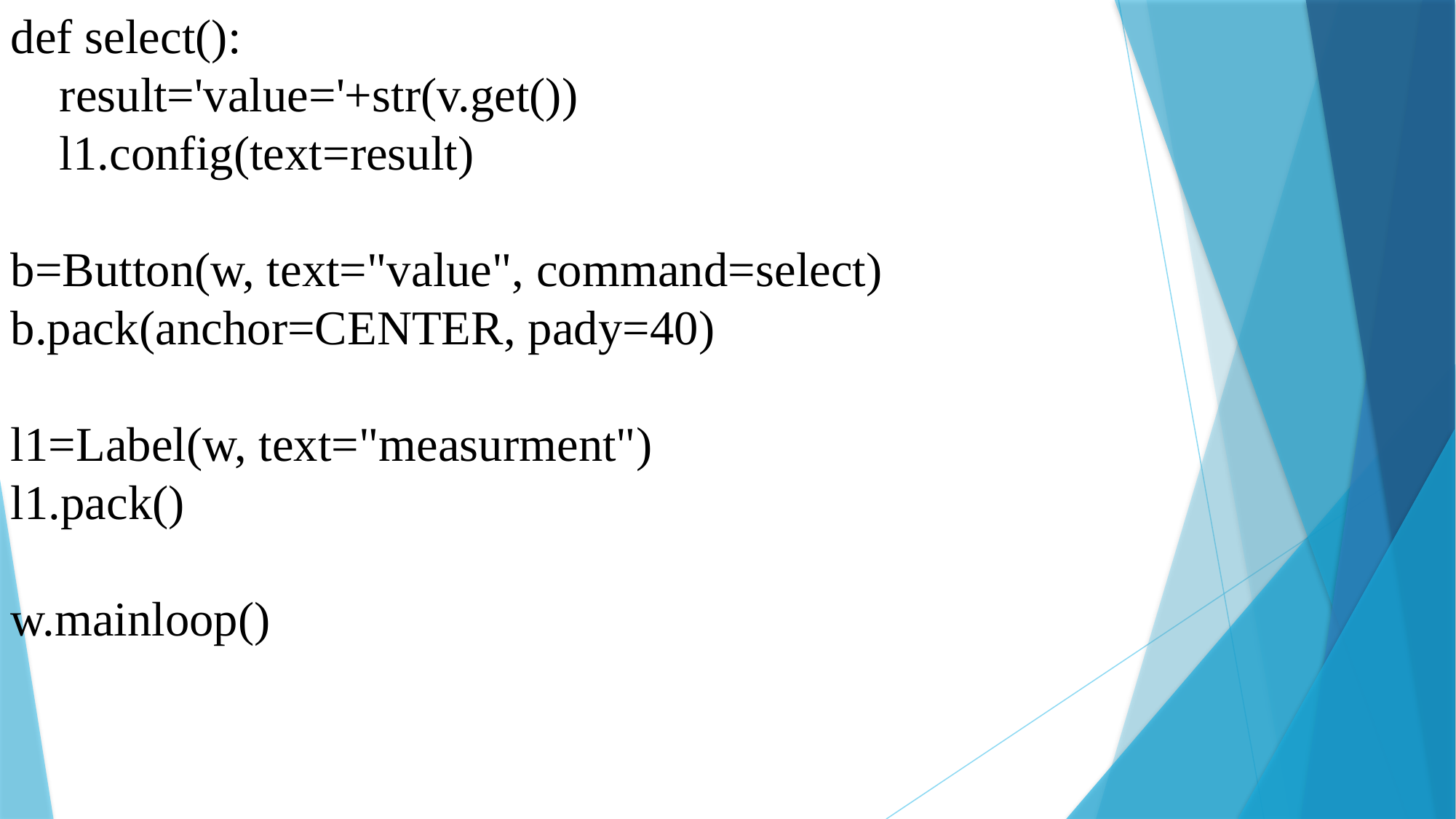

def select():
    result='value='+str(v.get())
    l1.config(text=result)

b=Button(w, text="value", command=select)
b.pack(anchor=CENTER, pady=40)

l1=Label(w, text="measurment")
l1.pack()

w.mainloop()